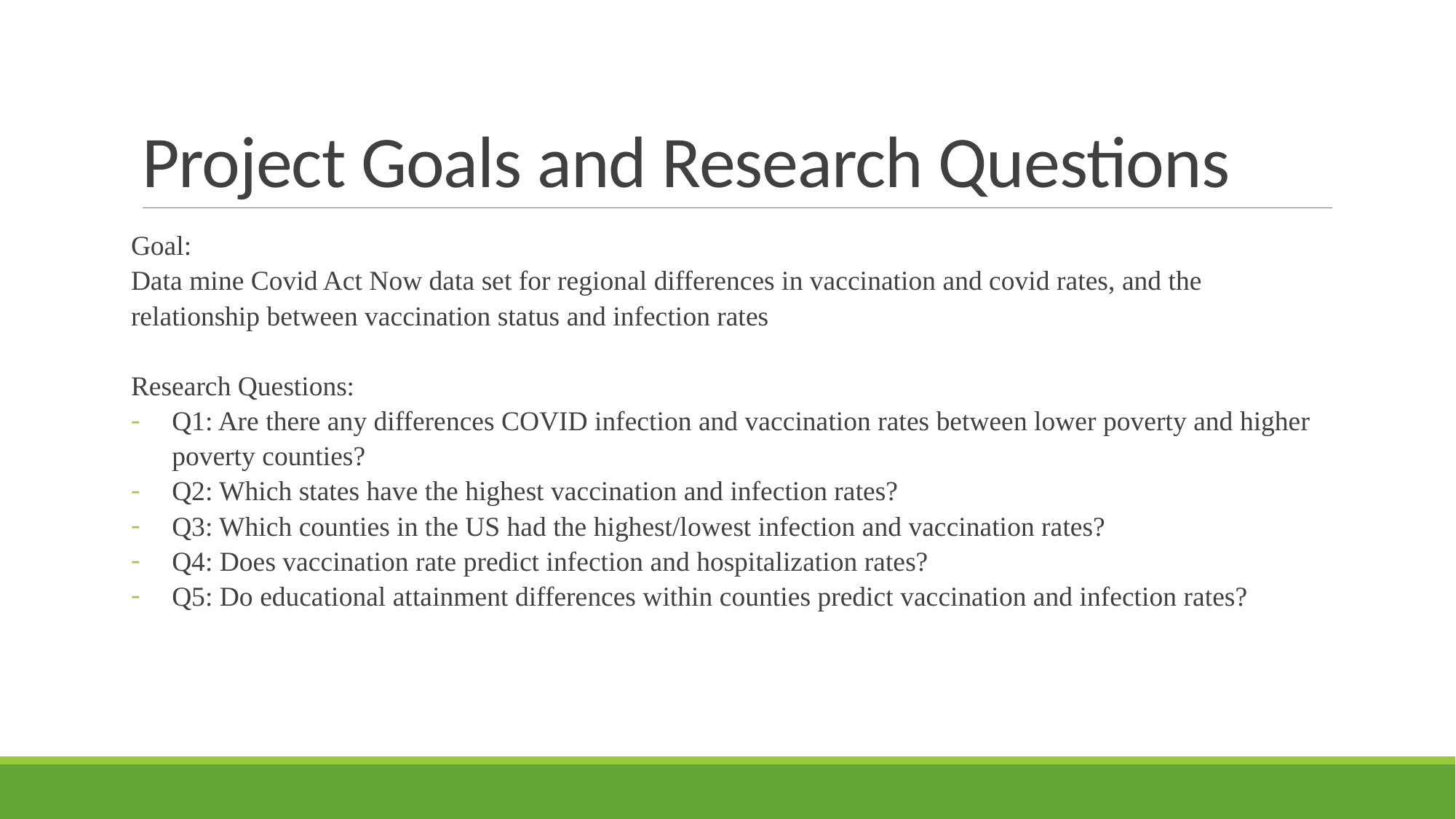

# Project Goals and Research Questions
Goal:
Data mine Covid Act Now data set for regional differences in vaccination and covid rates, and the relationship between vaccination status and infection rates

Research Questions:
Q1: Are there any differences COVID infection and vaccination rates between lower poverty and higher poverty counties?
Q2: Which states have the highest vaccination and infection rates?
Q3: Which counties in the US had the highest/lowest infection and vaccination rates?
Q4: Does vaccination rate predict infection and hospitalization rates?
Q5: Do educational attainment differences within counties predict vaccination and infection rates?